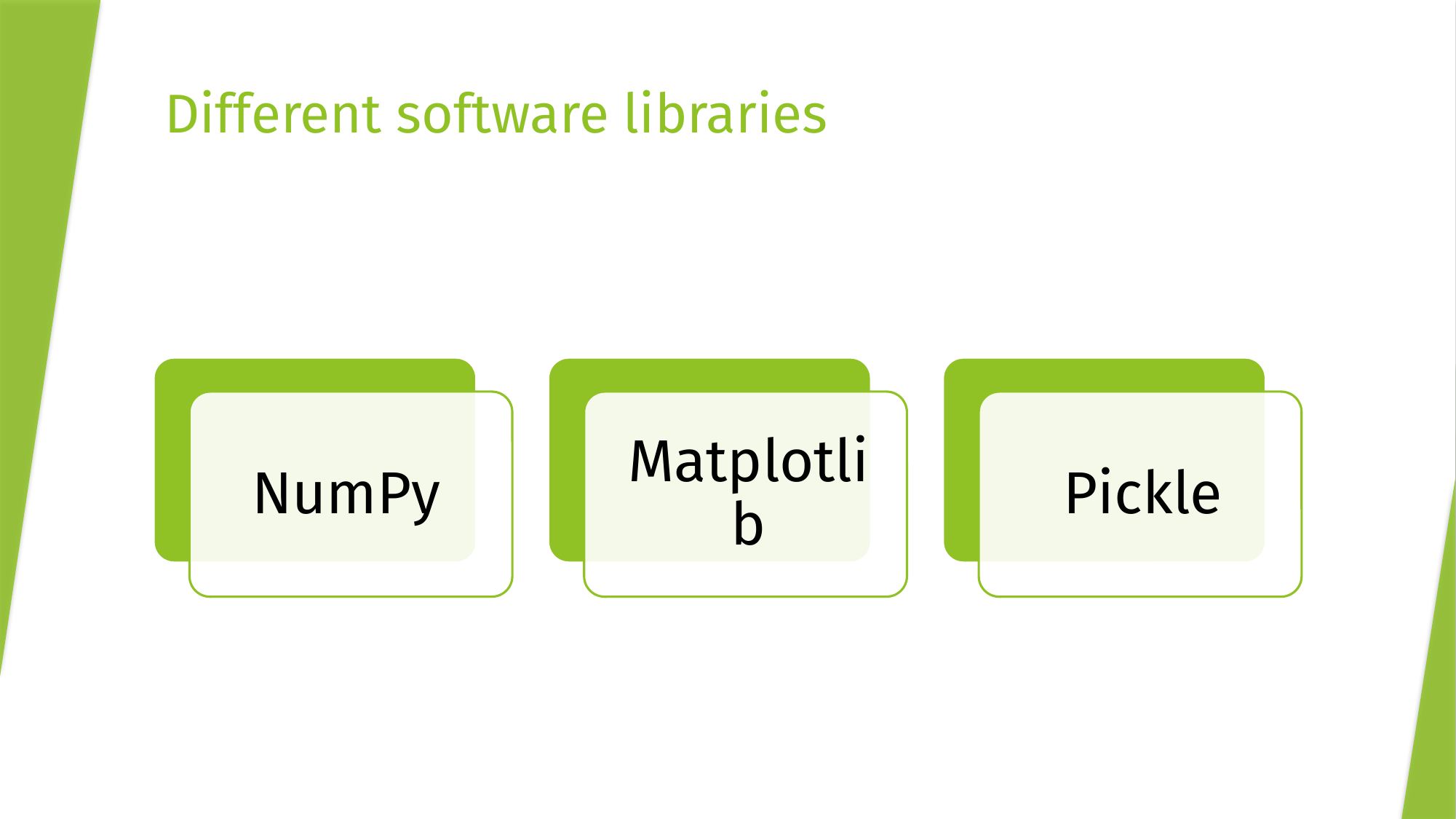

# Different software libraries
NumPy
Matplotlib
Pickle